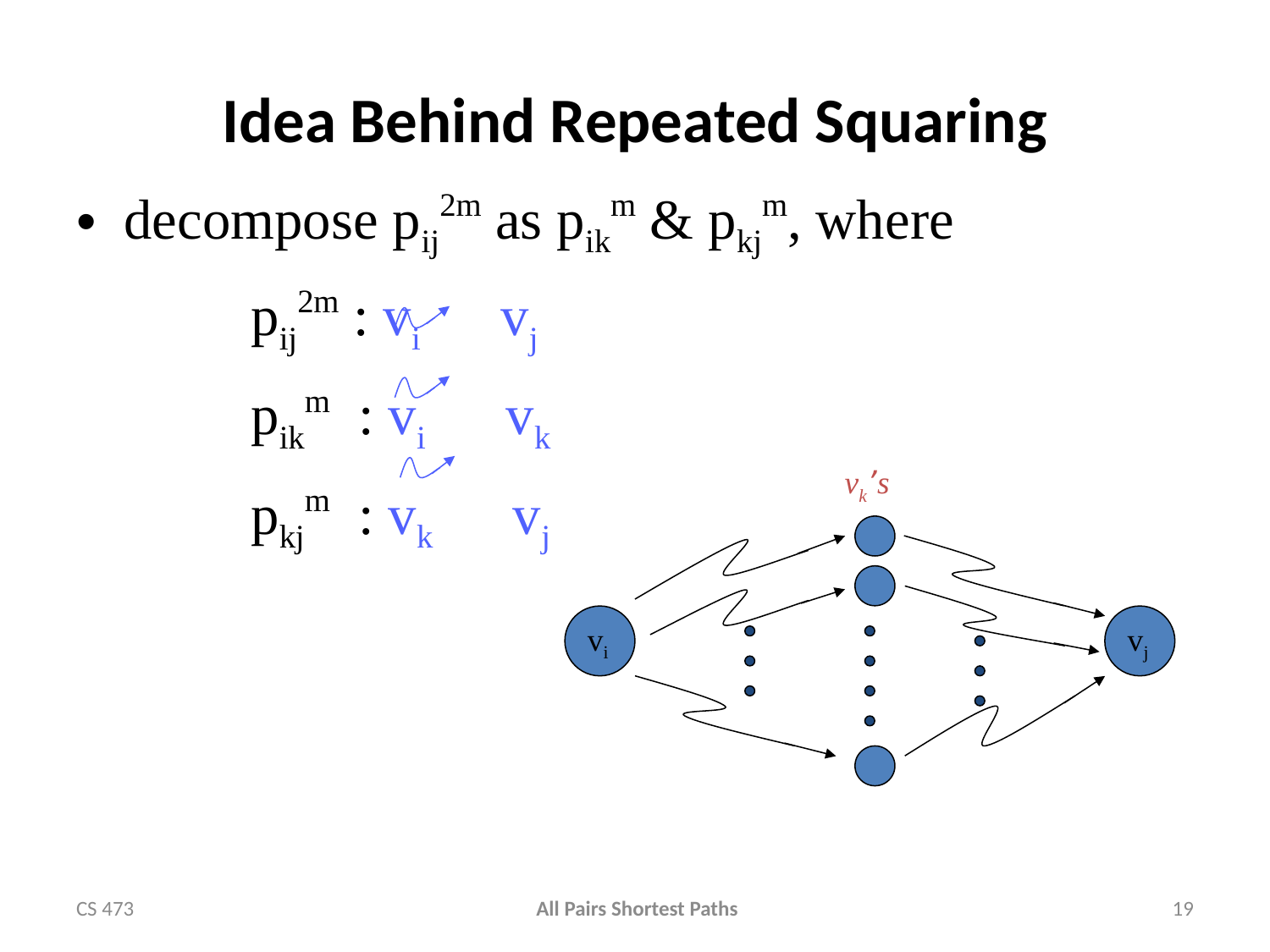

# Idea Behind Repeated Squaring

decompose pij2m as pikm & pkjm, where
	 	pij2m : vi      vj
	 	pikm  : vi      vk
	 	pkjm  : vk      vj

vk’s

vi
vj

CS 473
 All Pairs Shortest Paths
19